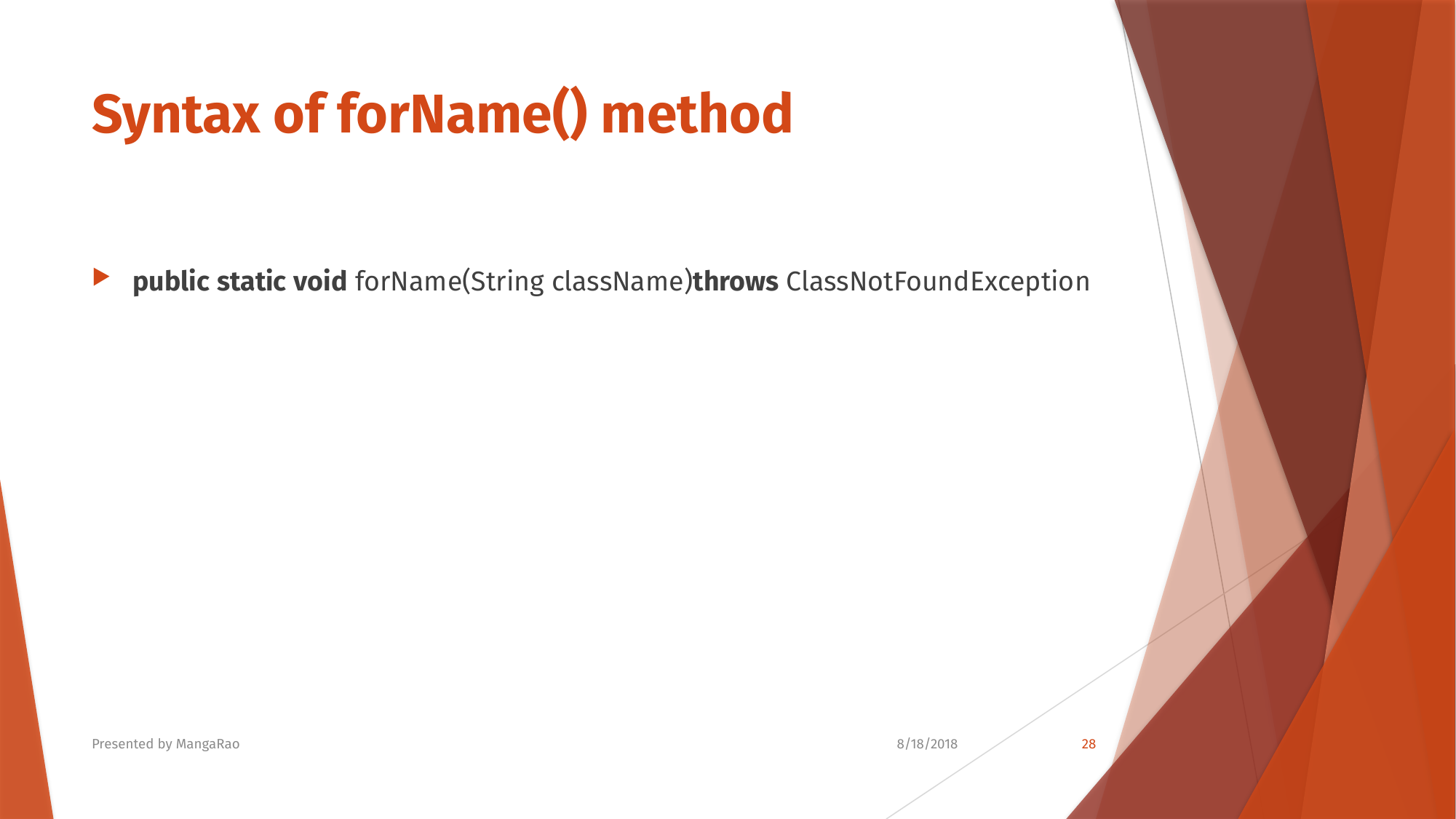

# Syntax of forName() method
public static void forName(String className)throws ClassNotFoundException

Presented by MangaRao
8/18/2018
28